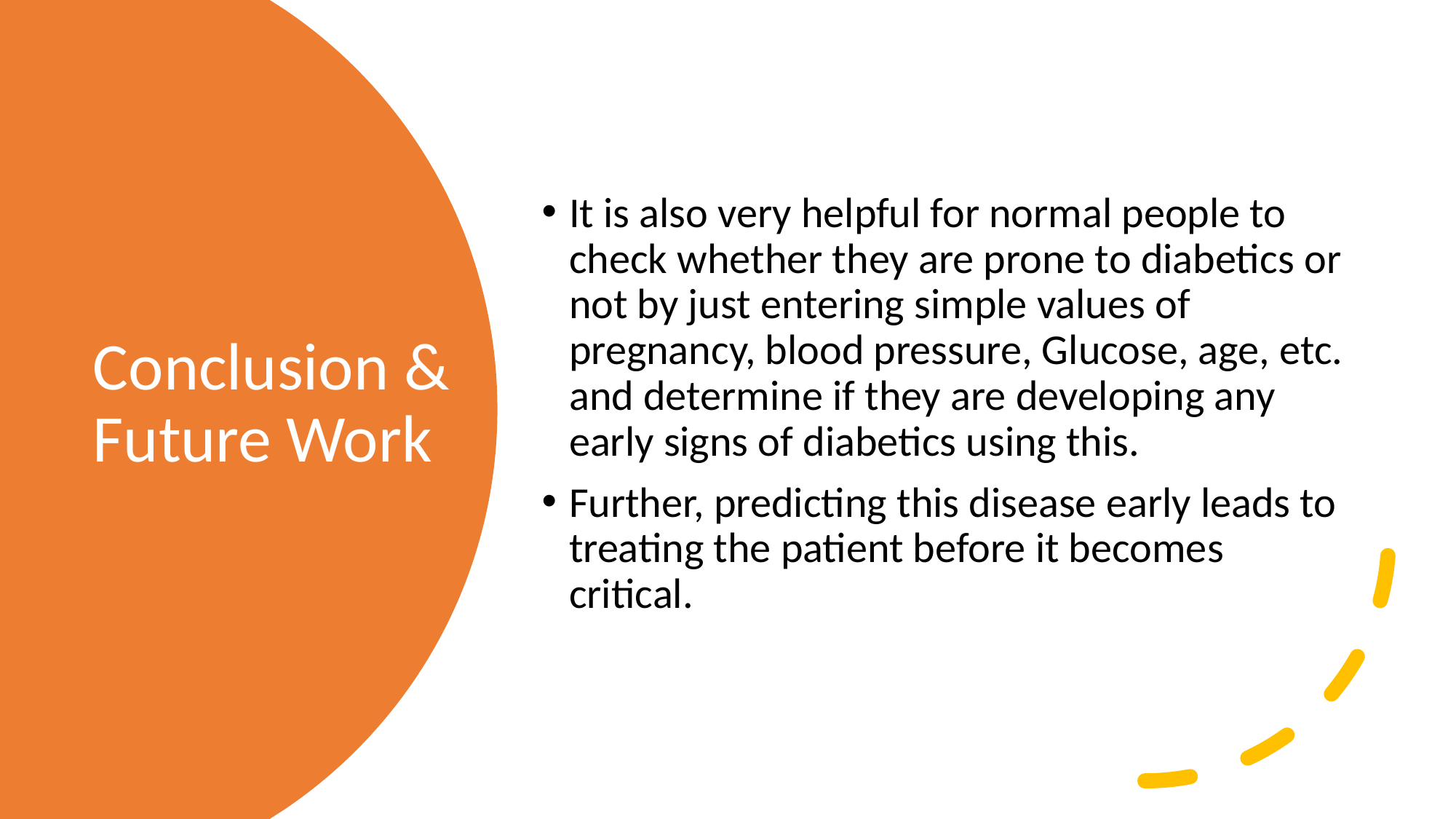

It is also very helpful for normal people to check whether they are prone to diabetics or not by just entering simple values of pregnancy, blood pressure, Glucose, age, etc. and determine if they are developing any early signs of diabetics using this.
Further, predicting this disease early leads to treating the patient before it becomes critical.
# Conclusion & Future Work